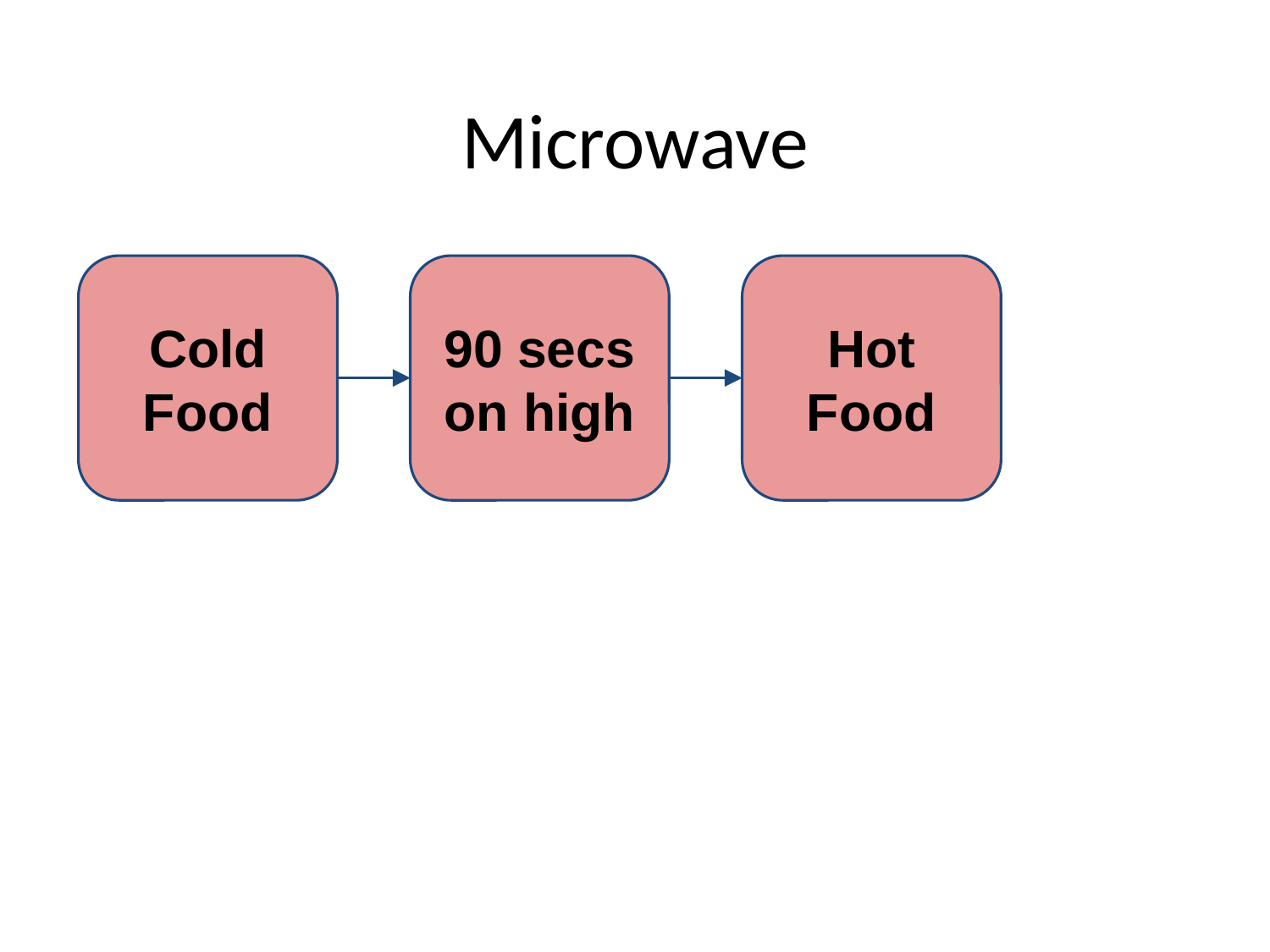

# Microwave
Cold Food
90 secs
on high
Hot Food